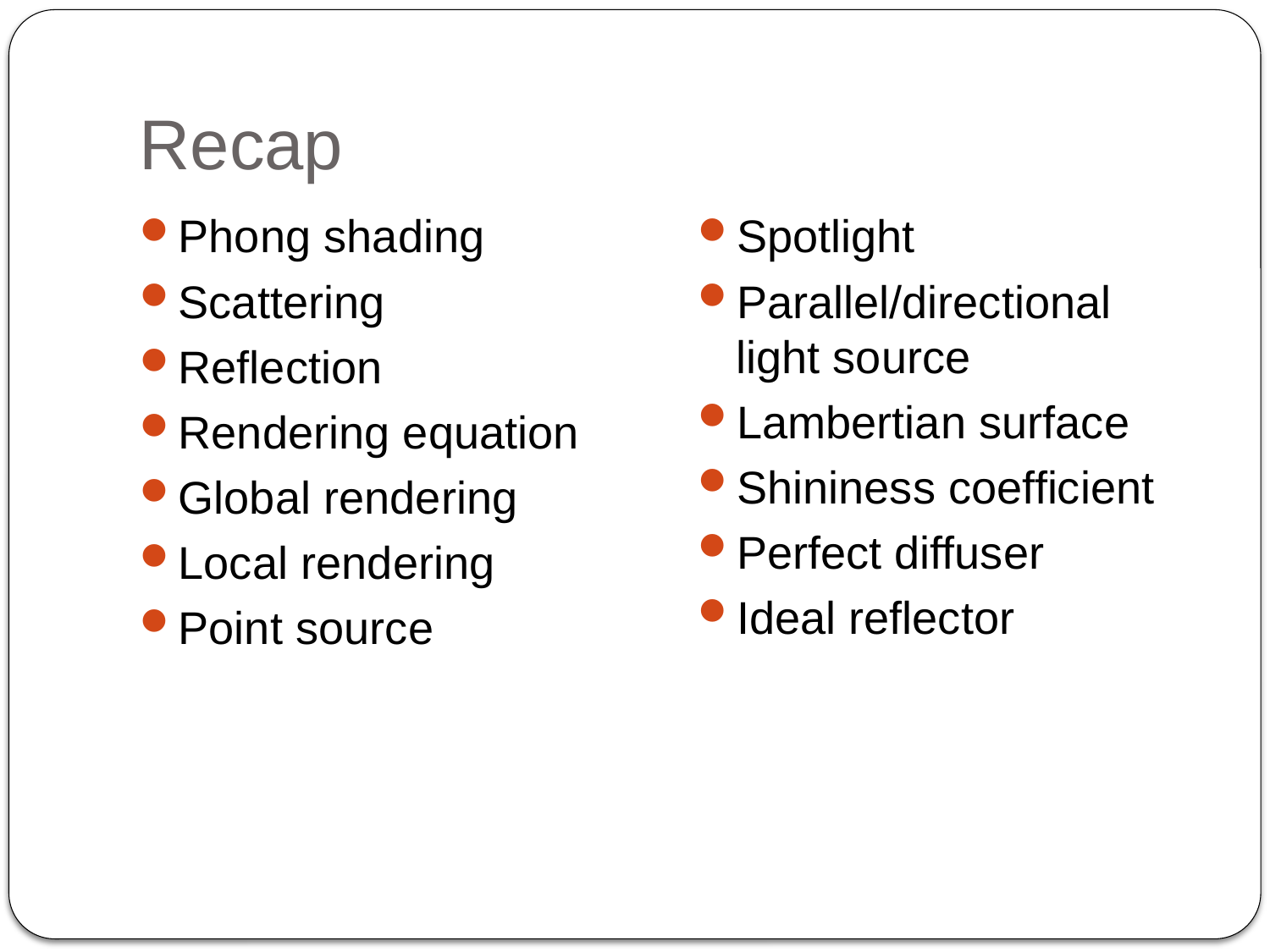

# Recap
Phong shading
Scattering
Reflection
Rendering equation
Global rendering
Local rendering
Point source
Spotlight
Parallel/directional light source
Lambertian surface
Shininess coefficient
Perfect diffuser
Ideal reflector